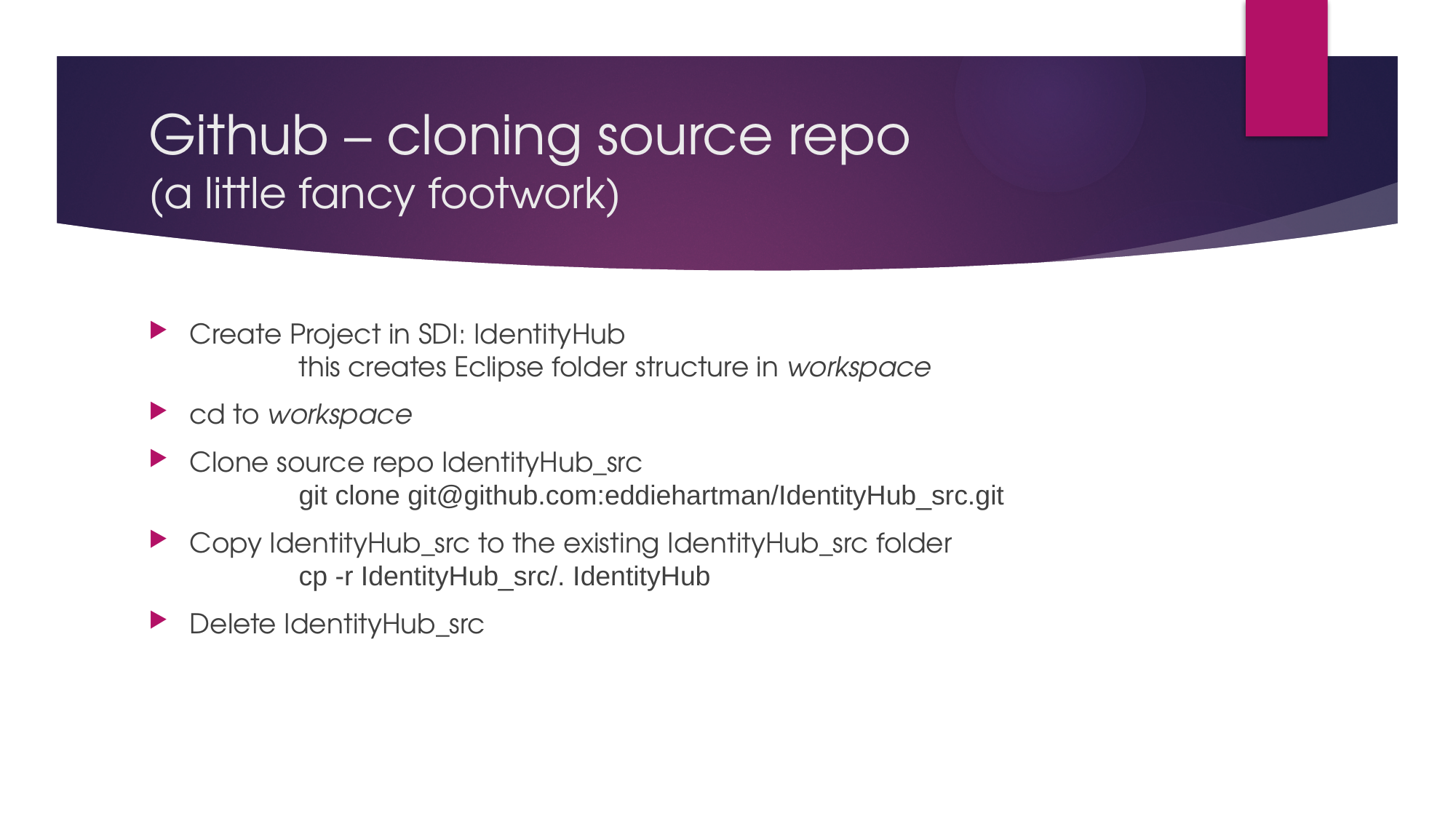

# Github – cloning source repo (a little fancy footwork)
Create Project in SDI: IdentityHub
	this creates Eclipse folder structure in workspace
cd to workspace
Clone source repo IdentityHub_src
	git clone git@github.com:eddiehartman/IdentityHub_src.git
Copy IdentityHub_src to the existing IdentityHub_src folder
	cp -r IdentityHub_src/. IdentityHub
Delete IdentityHub_src